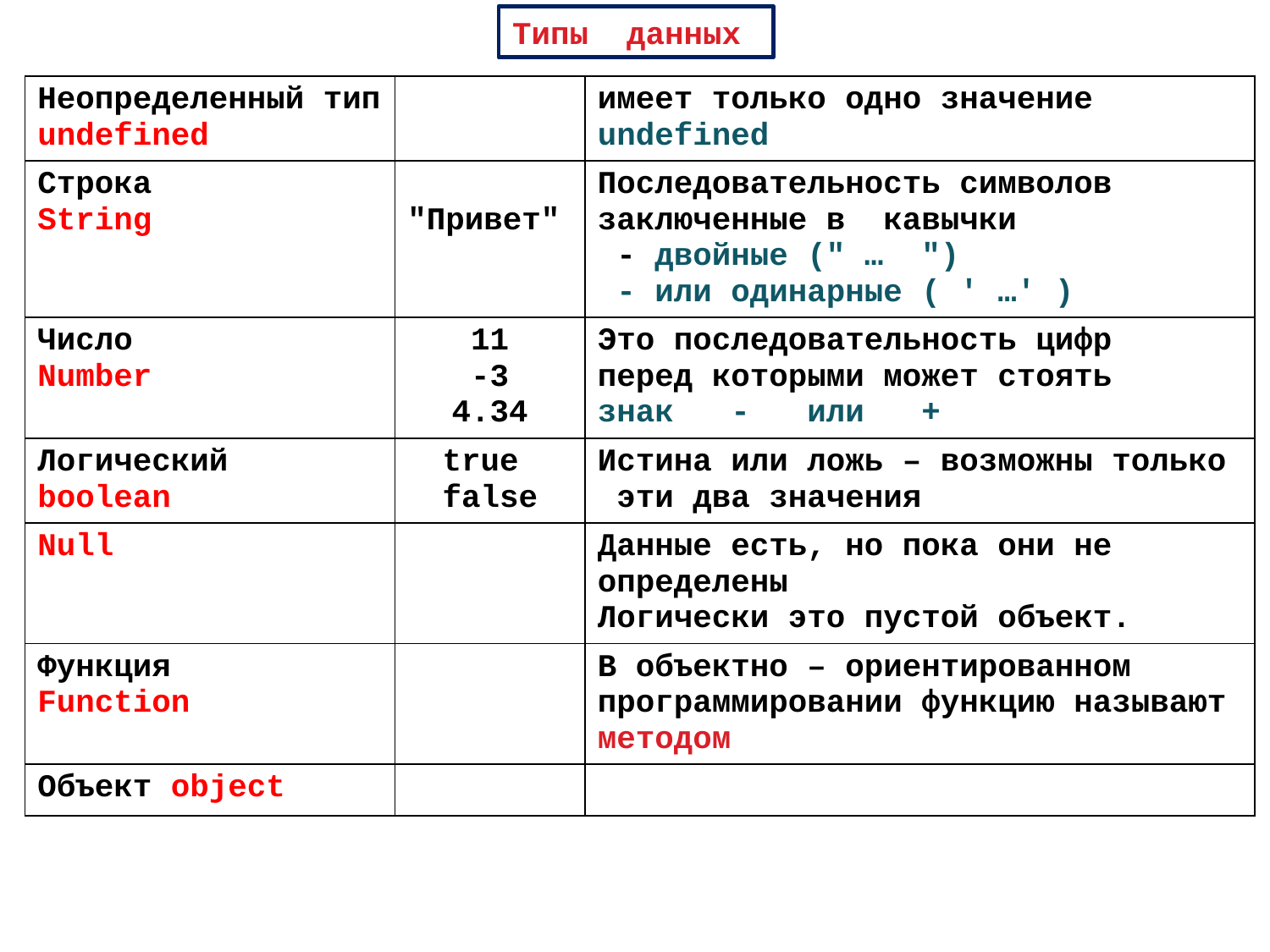

Типы  данных
| Неопределенный тип undefined |  | имеет только одно значение undefined |
| --- | --- | --- |
| Строка String | "Привет" | Последовательность символов заключенные в кавычки - двойные (" … ") - или одинарные ( ' …' ) |
| Число Number | 11 -3 4.34 | Это последовательность цифр перед которыми может стоять знак - или + |
| Логический boolean | true false | Истина или ложь – возможны только эти два значения |
| Null |  | Данные есть, но пока они не определены Логически это пустой объект. |
| Функция Function |  | В объектно – ориентированном программировании функцию называют методом |
| Объект object |  |  |